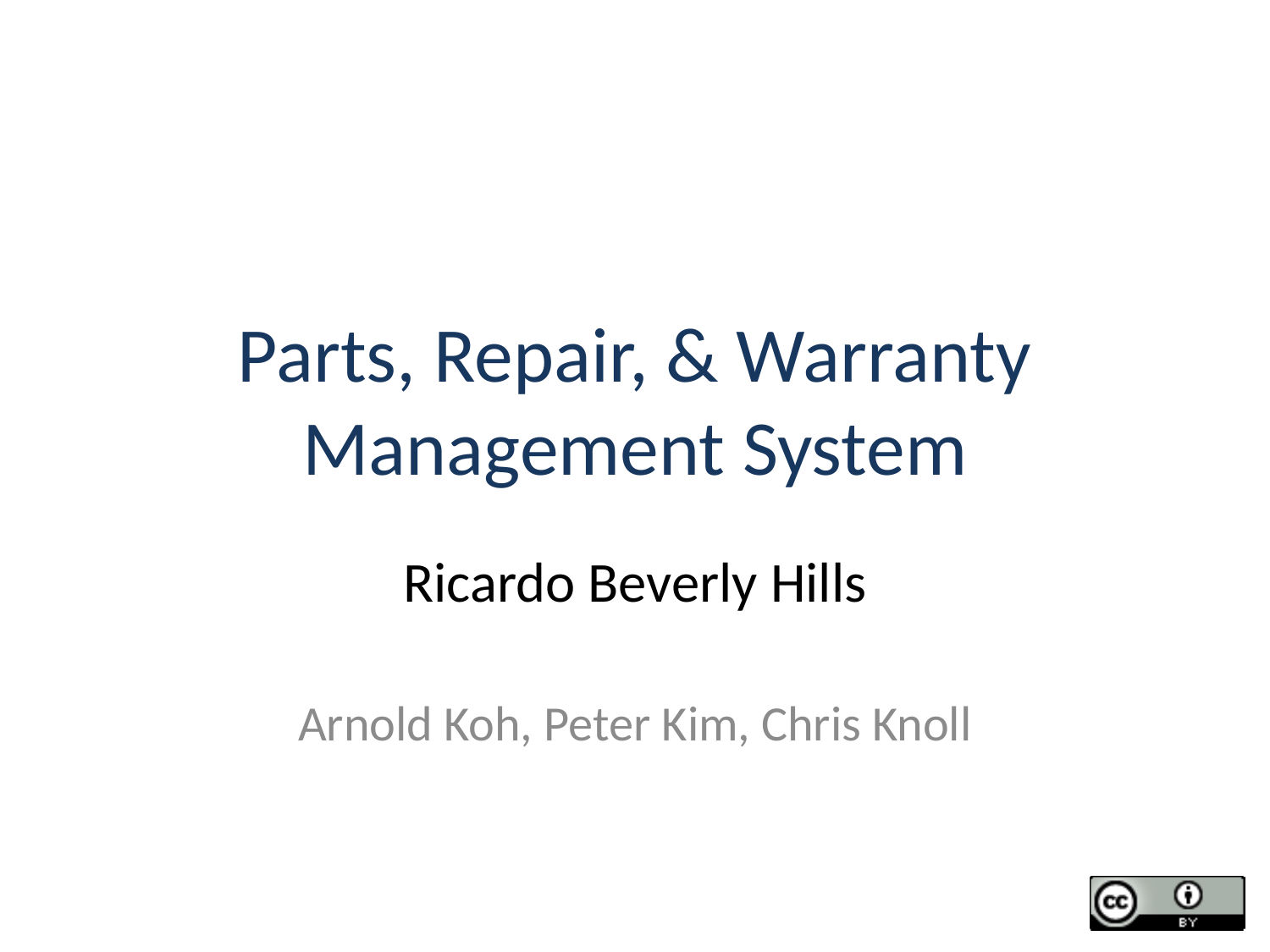

# Parts, Repair, & Warranty Management System
Ricardo Beverly Hills
Arnold Koh, Peter Kim, Chris Knoll